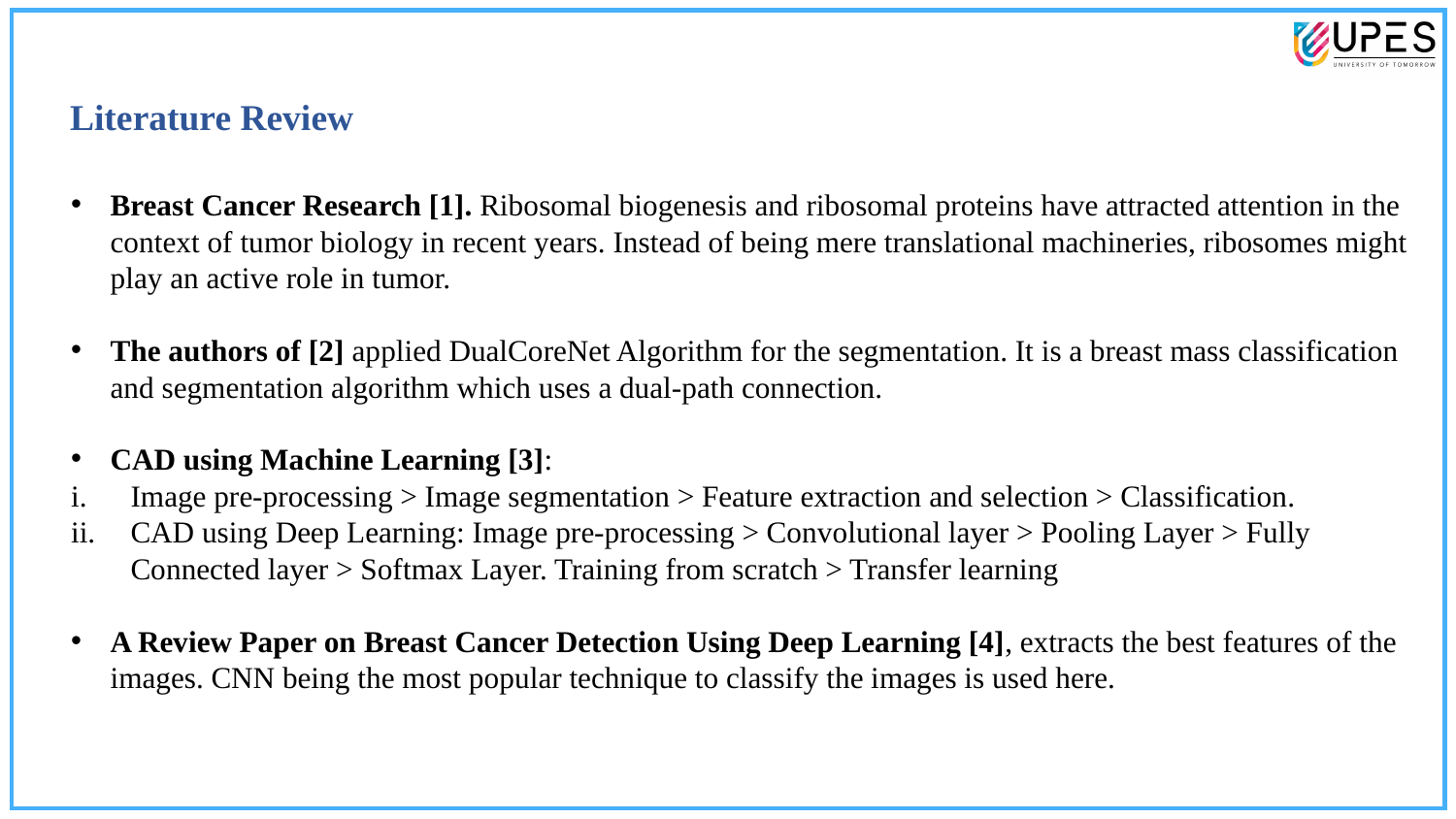

Literature Review

Breast Cancer Research [1]. Ribosomal biogenesis and ribosomal proteins have attracted attention in the context of tumor biology in recent years. Instead of being mere translational machineries, ribosomes might play an active role in tumor.

The authors of [2] applied DualCoreNet Algorithm for the segmentation. It is a breast mass classification and segmentation algorithm which uses a dual-path connection.

CAD using Machine Learning [3]:
Image pre-processing > Image segmentation > Feature extraction and selection > Classification.
CAD using Deep Learning: Image pre-processing > Convolutional layer > Pooling Layer > Fully Connected layer > Softmax Layer. Training from scratch > Transfer learning

A Review Paper on Breast Cancer Detection Using Deep Learning [4], extracts the best features of the images. CNN being the most popular technique to classify the images is used here.